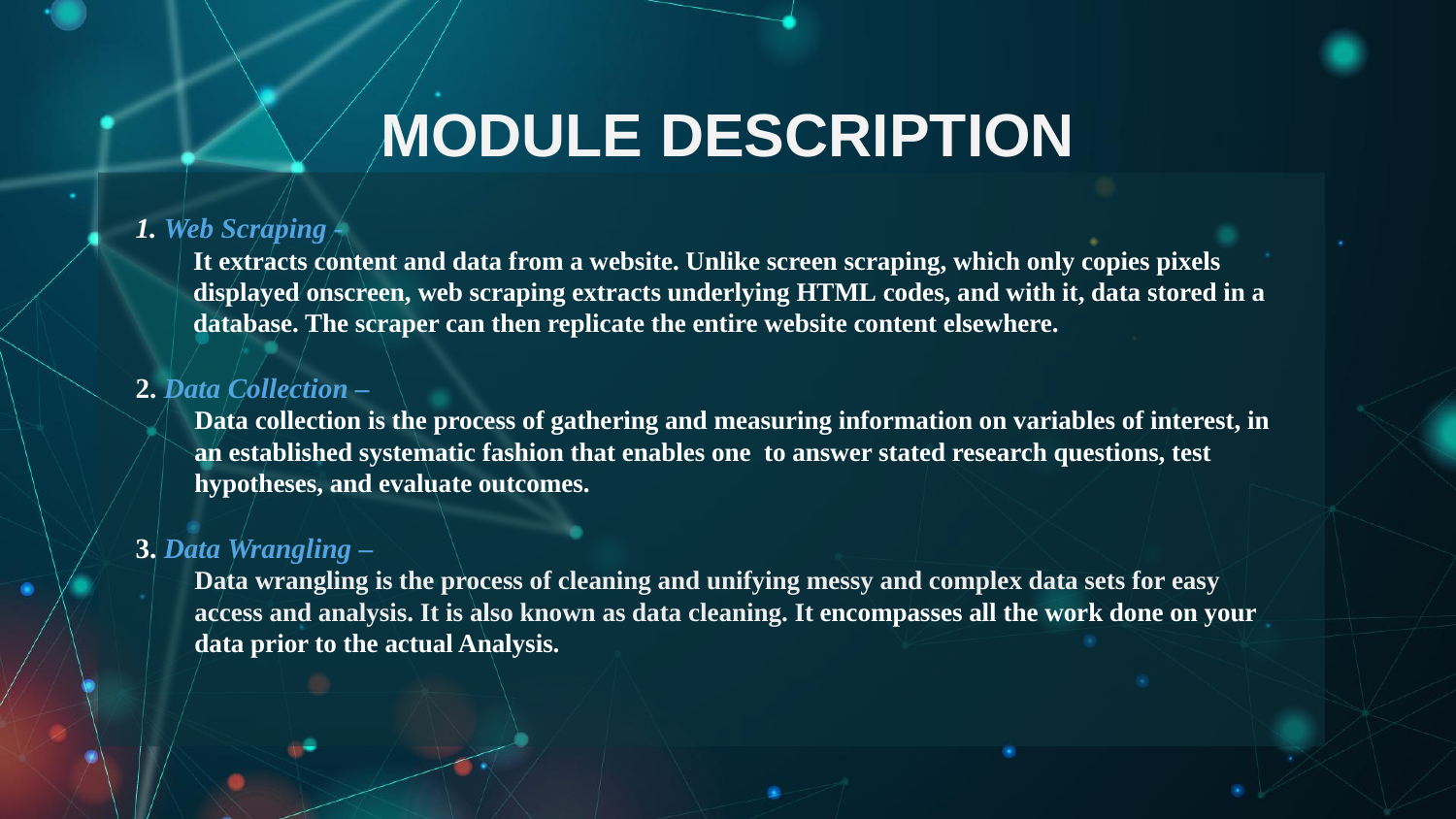

# MODULE DESCRIPTION
1. Web Scraping -
It extracts content and data from a website. Unlike screen scraping, which only copies pixels displayed onscreen, web scraping extracts underlying HTML codes, and with it, data stored in a database. The scraper can then replicate the entire website content elsewhere.
2. Data Collection –
         Data collection is the process of gathering and measuring information on variables of interest, in
         an established systematic fashion that enables one  to answer stated research questions, test
         hypotheses, and evaluate outcomes.

3. Data Wrangling –
         Data wrangling is the process of cleaning and unifying messy and complex data sets for easy
         access and analysis. It is also known as data cleaning. It encompasses all the work done on your
         data prior to the actual Analysis.